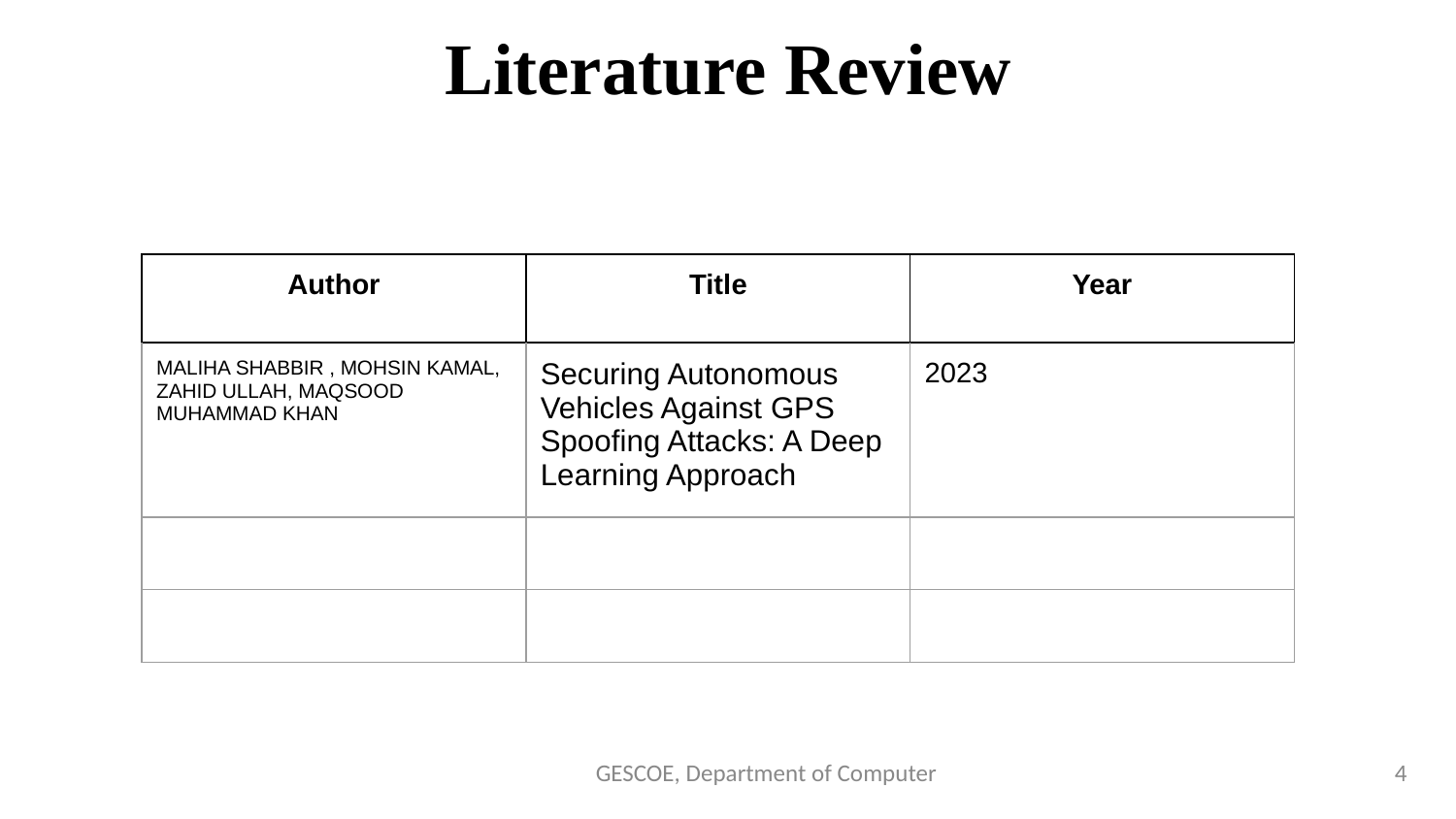

Literature Review
| Author | Title | Year |
| --- | --- | --- |
| MALIHA SHABBIR , MOHSIN KAMAL, ZAHID ULLAH, MAQSOOD MUHAMMAD KHAN | Securing Autonomous Vehicles Against GPS Spoofing Attacks: A Deep Learning Approach | 2023 |
|  |  |  |
|  |  |  |
GESCOE, Department of Computer
4